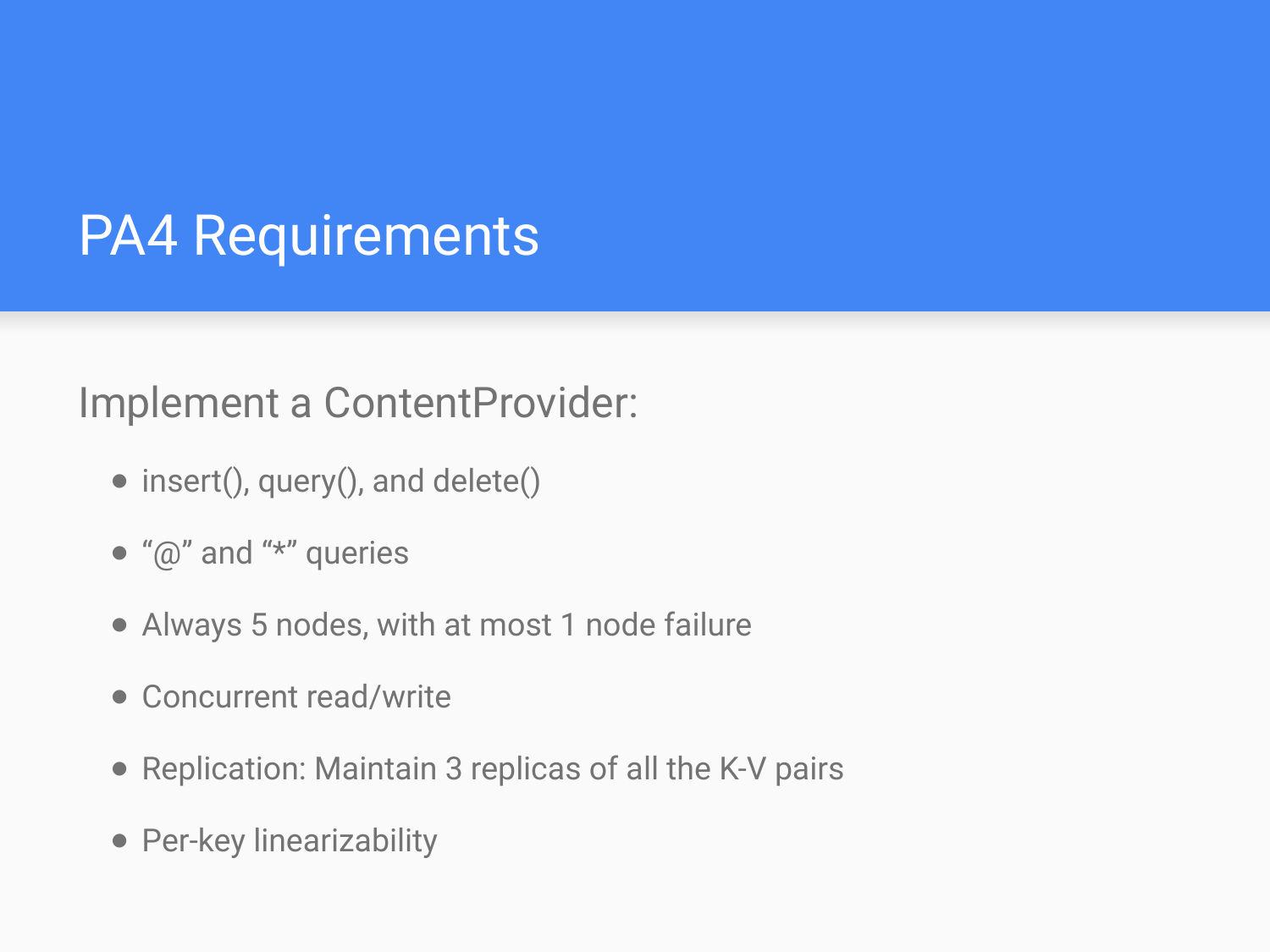

# PA4 Requirements
Implement a ContentProvider:
insert(), query(), and delete()
“@” and “*” queries
Always 5 nodes, with at most 1 node failure
Concurrent read/write
Replication: Maintain 3 replicas of all the K-V pairs
Per-key linearizability